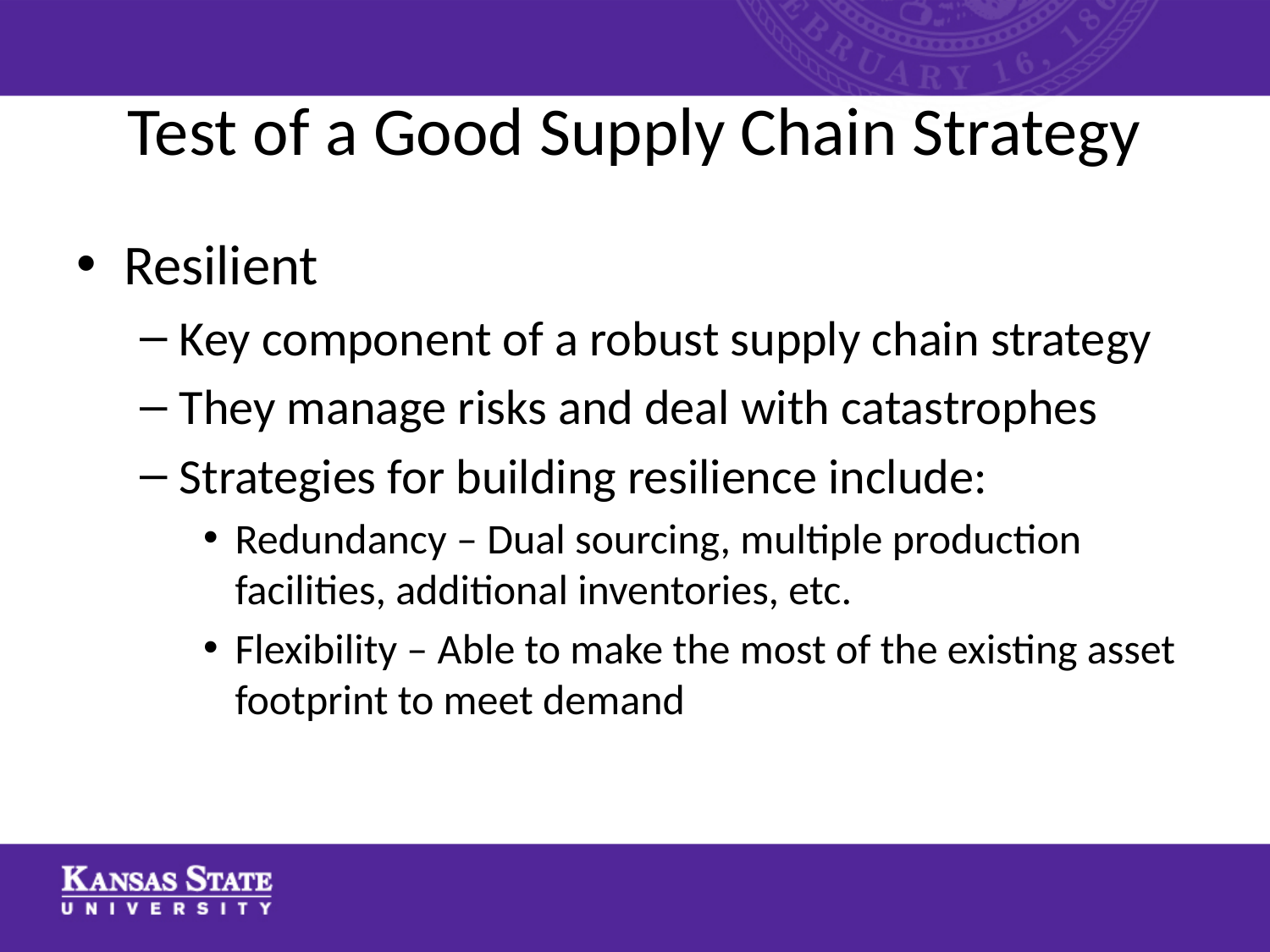

# Test of a Good Supply Chain Strategy
Resilient
Key component of a robust supply chain strategy
They manage risks and deal with catastrophes
Strategies for building resilience include:
Redundancy – Dual sourcing, multiple production facilities, additional inventories, etc.
Flexibility – Able to make the most of the existing asset footprint to meet demand